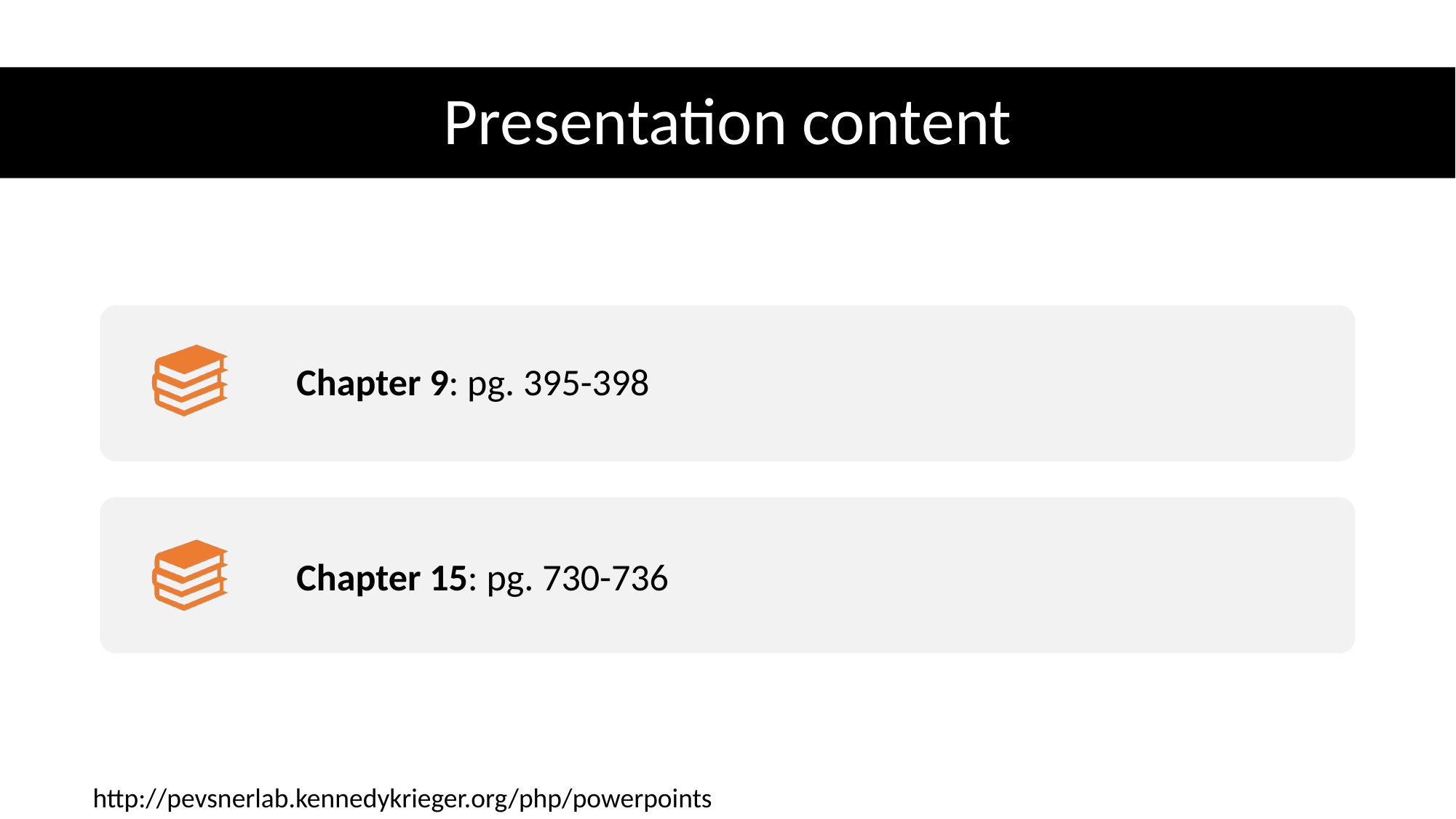

# Presentation content

Chapter 9: pg. 395-398
Chapter 15: pg. 730-736
http://pevsnerlab.kennedykrieger.org/php/powerpoints